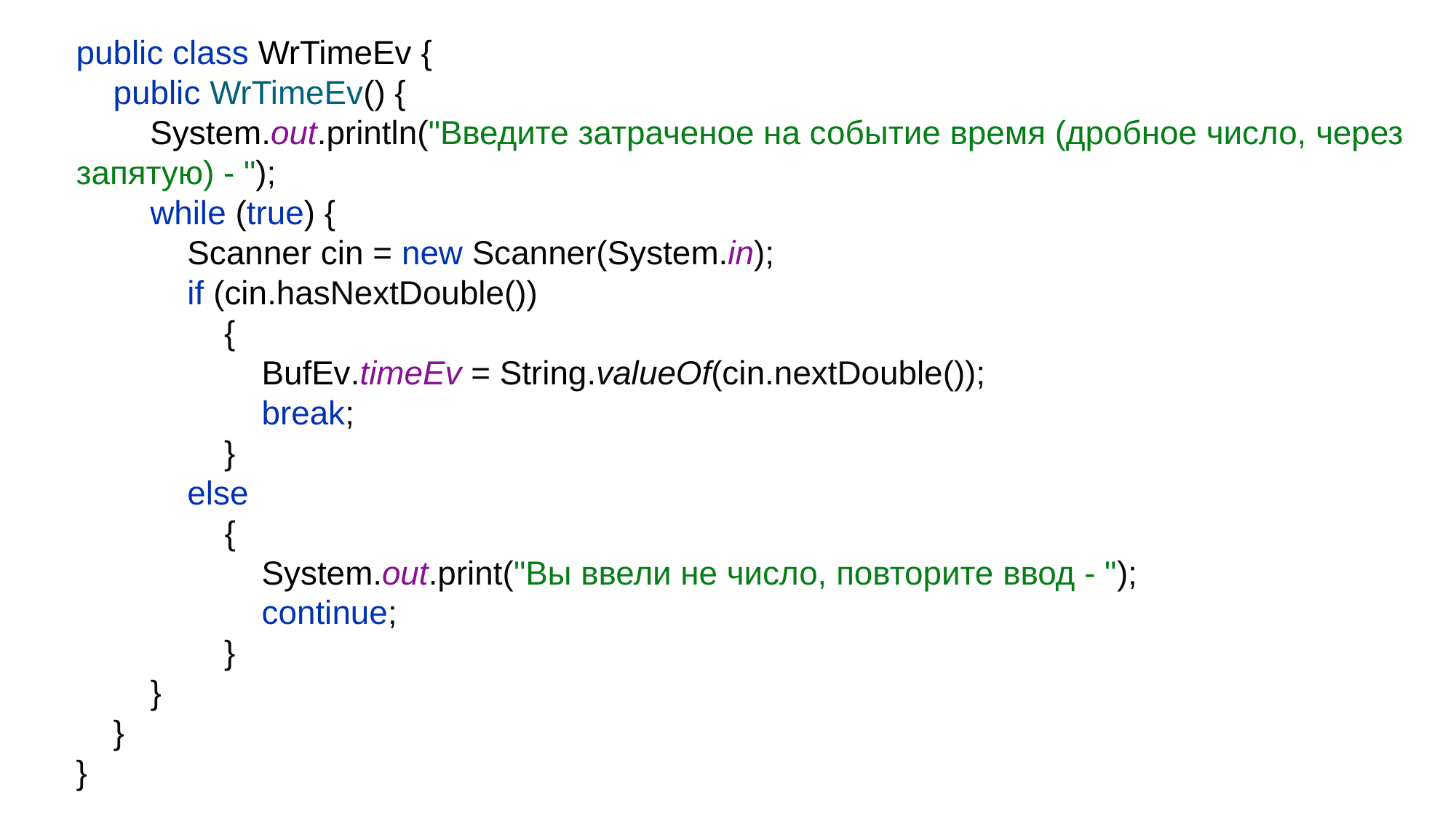

public class WrTimeEv {
    public WrTimeEv() {
        System.out.println("Введите затраченое на событие время (дробное число, через запятую) - ");
        while (true) {
            Scanner cin = new Scanner(System.in);
            if (cin.hasNextDouble())
                {
                    BufEv.timeEv = String.valueOf(cin.nextDouble());
                    break;
                }
            else
                {
                    System.out.print("Вы ввели не число, повторите ввод - ");
                    continue;
                }
        }
    }
}